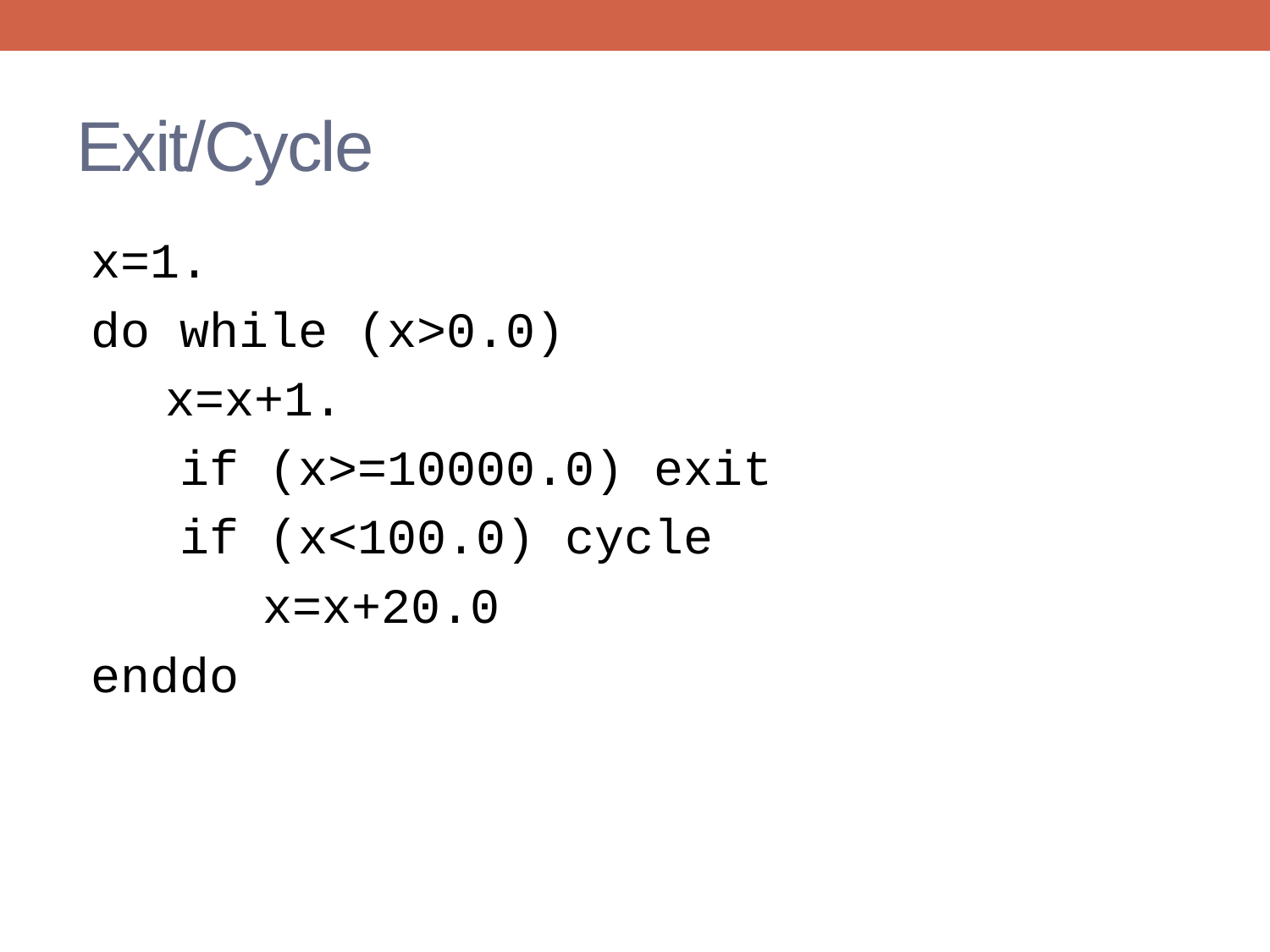

# Exit/Cycle
x=1.
do while (x>0.0)
	 x=x+1.
   if (x>=10000.0) exit
   if (x<100.0) cycle
		x=x+20.0
enddo